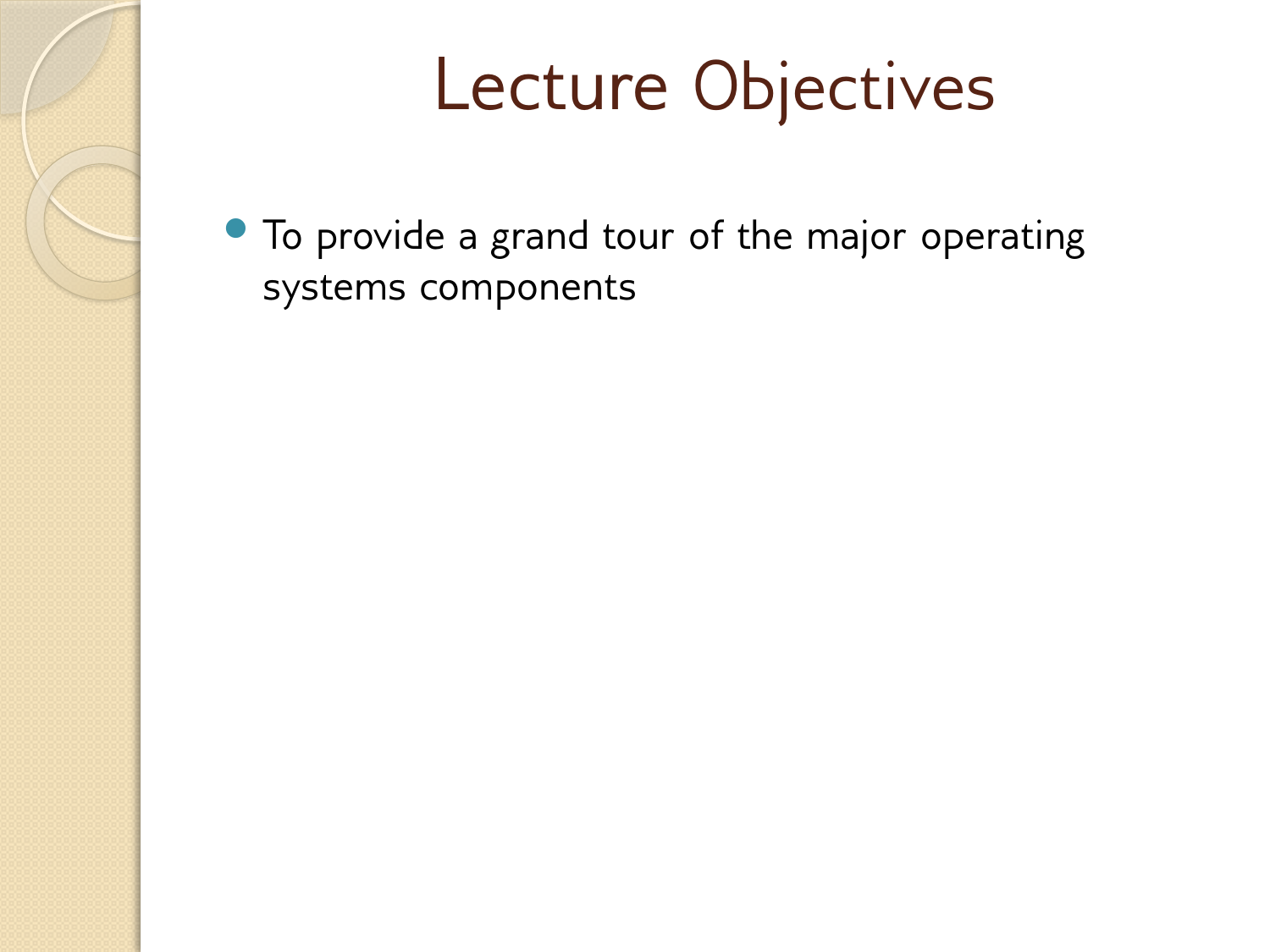

# Lecture Objectives
To provide a grand tour of the major operating systems components